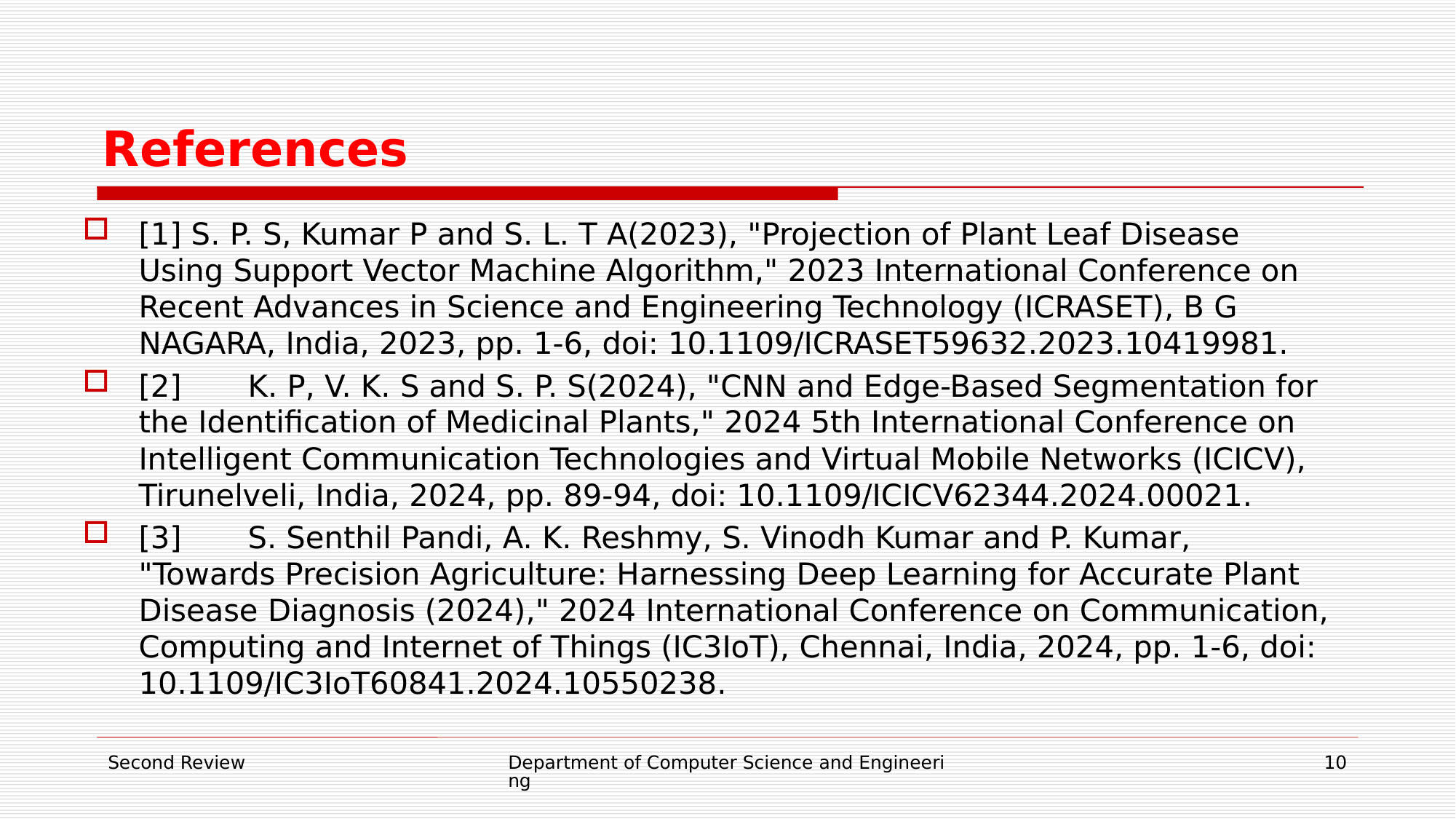

# References
[1] S. P. S, Kumar P and S. L. T A(2023), "Projection of Plant Leaf Disease Using Support Vector Machine Algorithm," 2023 International Conference on Recent Advances in Science and Engineering Technology (ICRASET), B G NAGARA, India, 2023, pp. 1-6, doi: 10.1109/ICRASET59632.2023.10419981.
[2]	K. P, V. K. S and S. P. S(2024), "CNN and Edge-Based Segmentation for the Identification of Medicinal Plants," 2024 5th International Conference on Intelligent Communication Technologies and Virtual Mobile Networks (ICICV), Tirunelveli, India, 2024, pp. 89-94, doi: 10.1109/ICICV62344.2024.00021.
[3]	S. Senthil Pandi, A. K. Reshmy, S. Vinodh Kumar and P. Kumar, "Towards Precision Agriculture: Harnessing Deep Learning for Accurate Plant Disease Diagnosis (2024)," 2024 International Conference on Communication, Computing and Internet of Things (IC3IoT), Chennai, India, 2024, pp. 1-6, doi: 10.1109/IC3IoT60841.2024.10550238.

Second Review
Department of Computer Science and Engineering
10